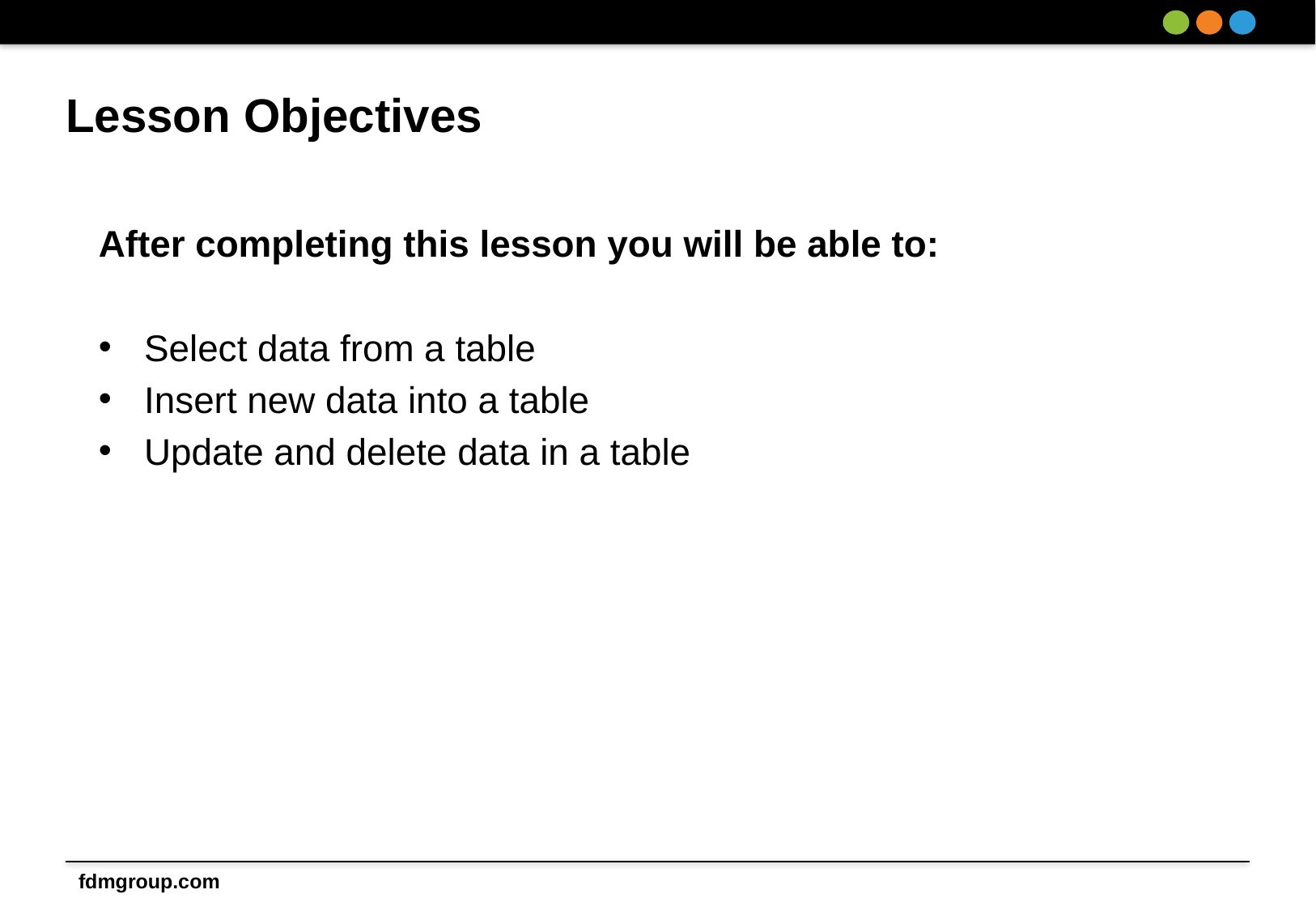

# Lesson Objectives
After completing this lesson you will be able to:

Select data from a table
Insert new data into a table
Update and delete data in a table